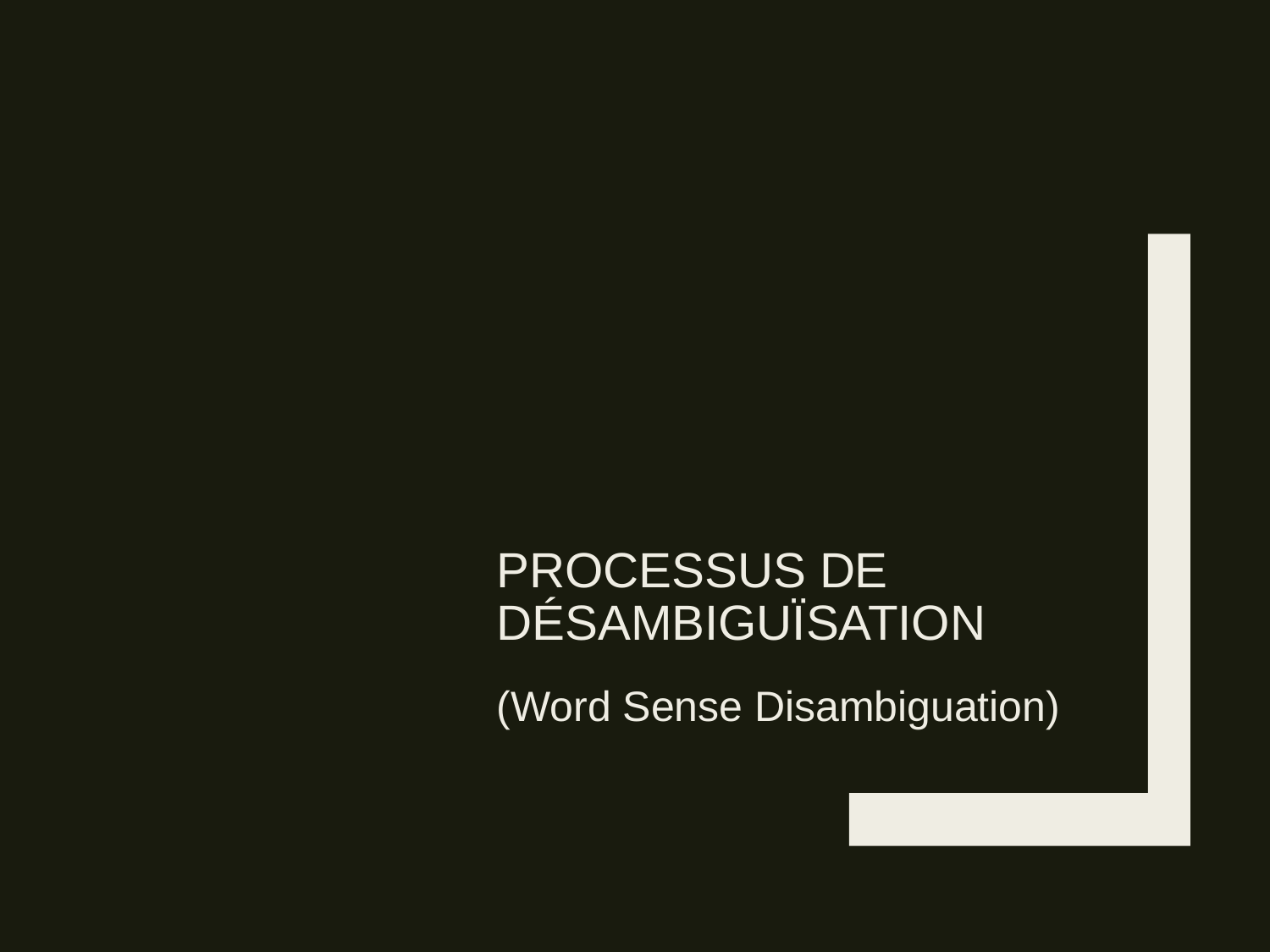

# Processus de désambiguïsation
(Word Sense Disambiguation)